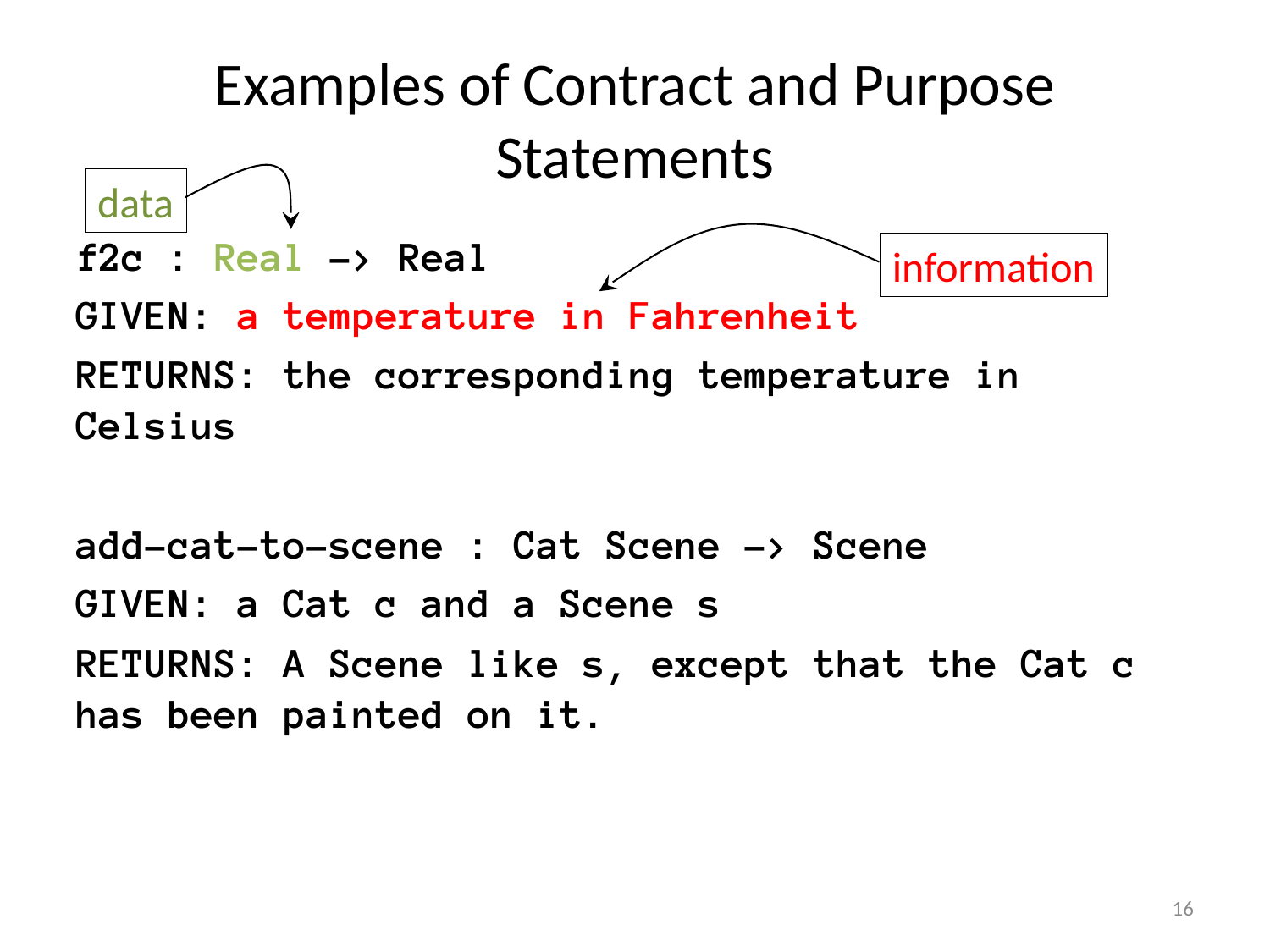

# Examples of Contract and Purpose Statements

data
f2c : Real -> Real
GIVEN: a temperature in Fahrenheit
RETURNS: the corresponding temperature in Celsius

add-cat-to-scene : Cat Scene -> Scene
GIVEN: a Cat c and a Scene s
RETURNS: A Scene like s, except that the Cat c has been painted on it.

information
16